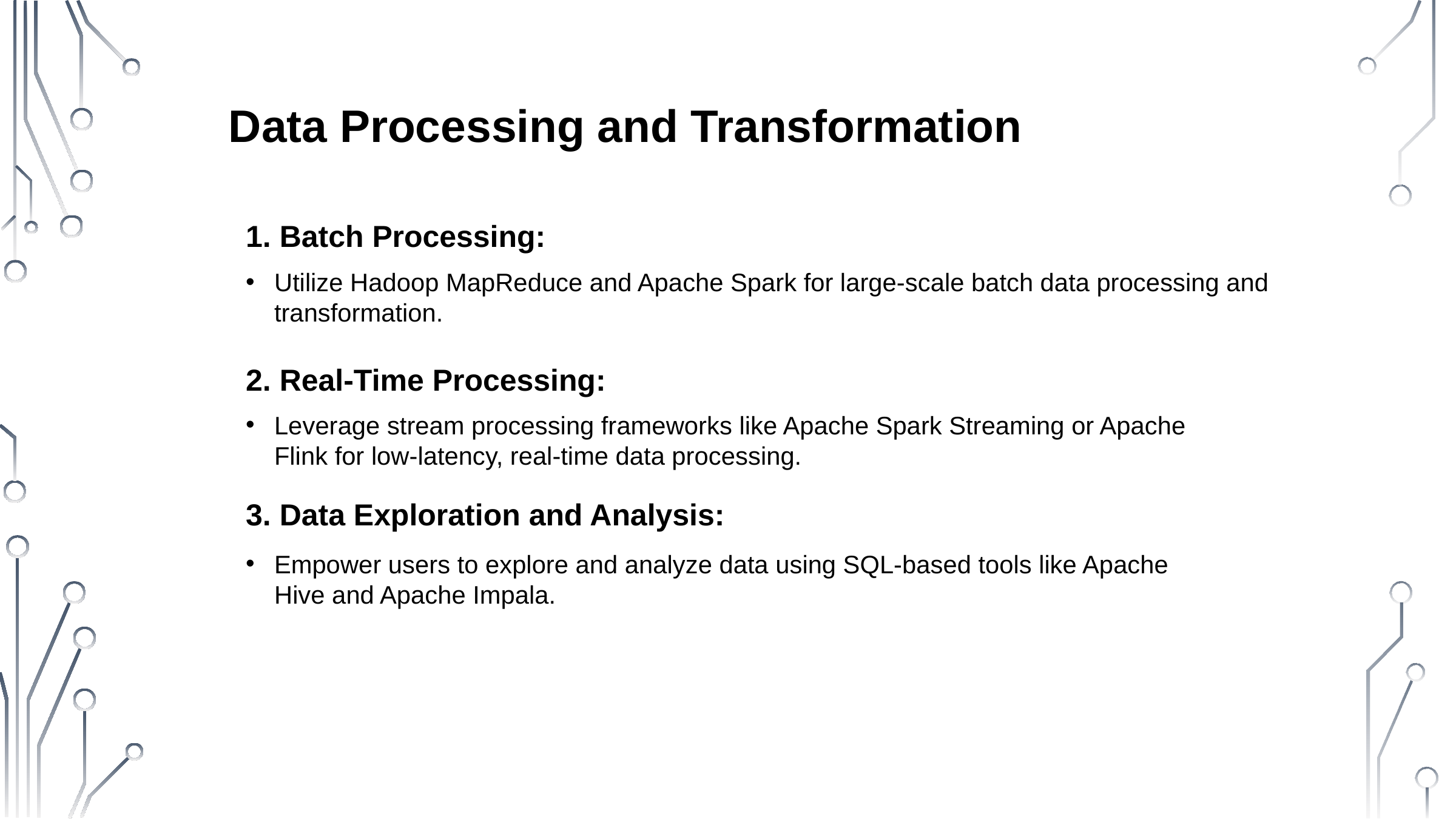

Data Processing and Transformation
1. Batch Processing:
Utilize Hadoop MapReduce and Apache Spark for large-scale batch data processing and transformation.
2. Real-Time Processing:
Leverage stream processing frameworks like Apache Spark Streaming or Apache Flink for low-latency, real-time data processing.
3. Data Exploration and Analysis:
Empower users to explore and analyze data using SQL-based tools like Apache Hive and Apache Impala.